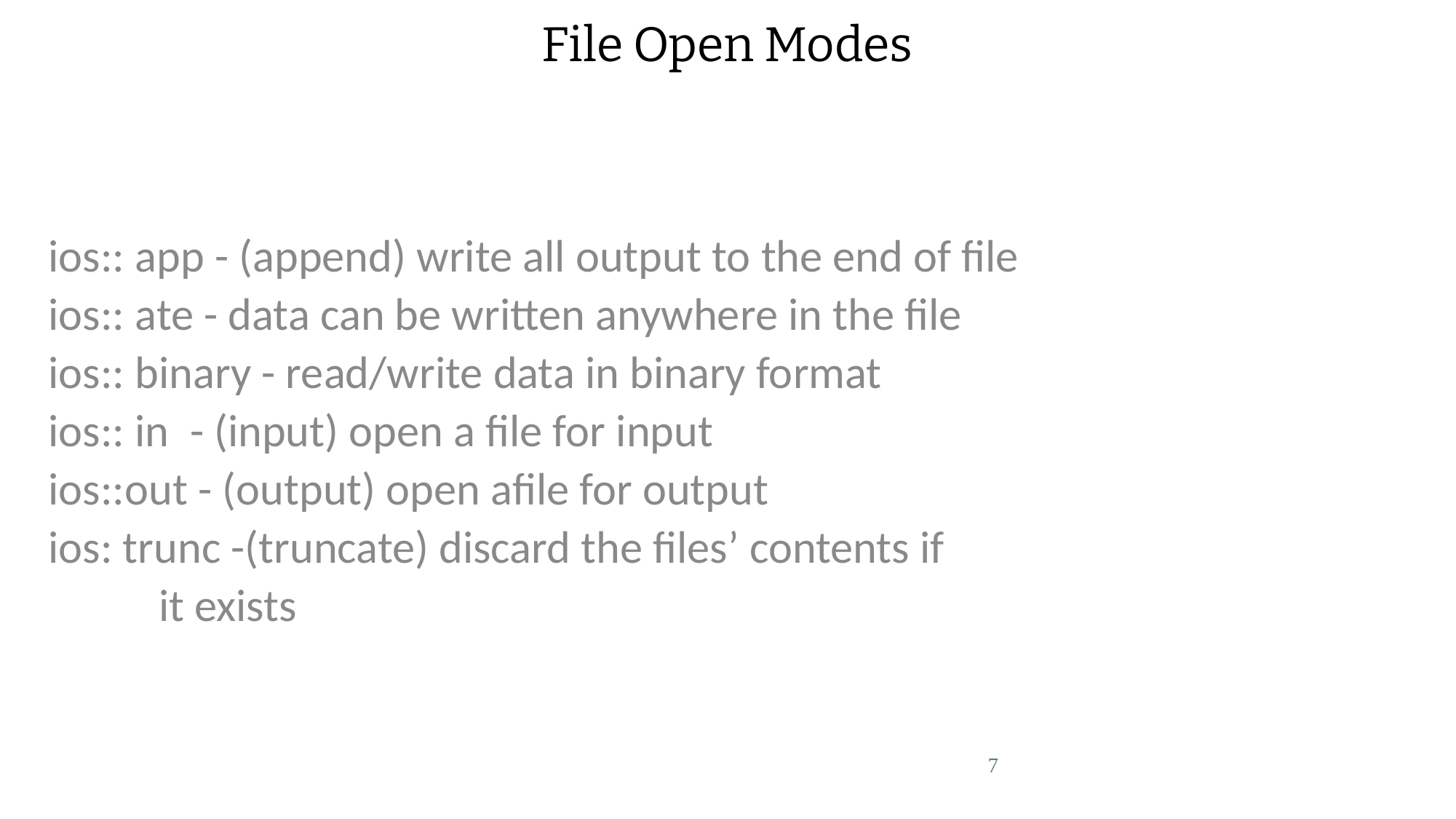

# File Open Modes
ios:: app - (append) write all output to the end of file
ios:: ate - data can be written anywhere in the file
ios:: binary - read/write data in binary format
ios:: in  - (input) open a file for input
ios::out - (output) open afile for output
ios: trunc -(truncate) discard the files’ contents if
	it exists
7